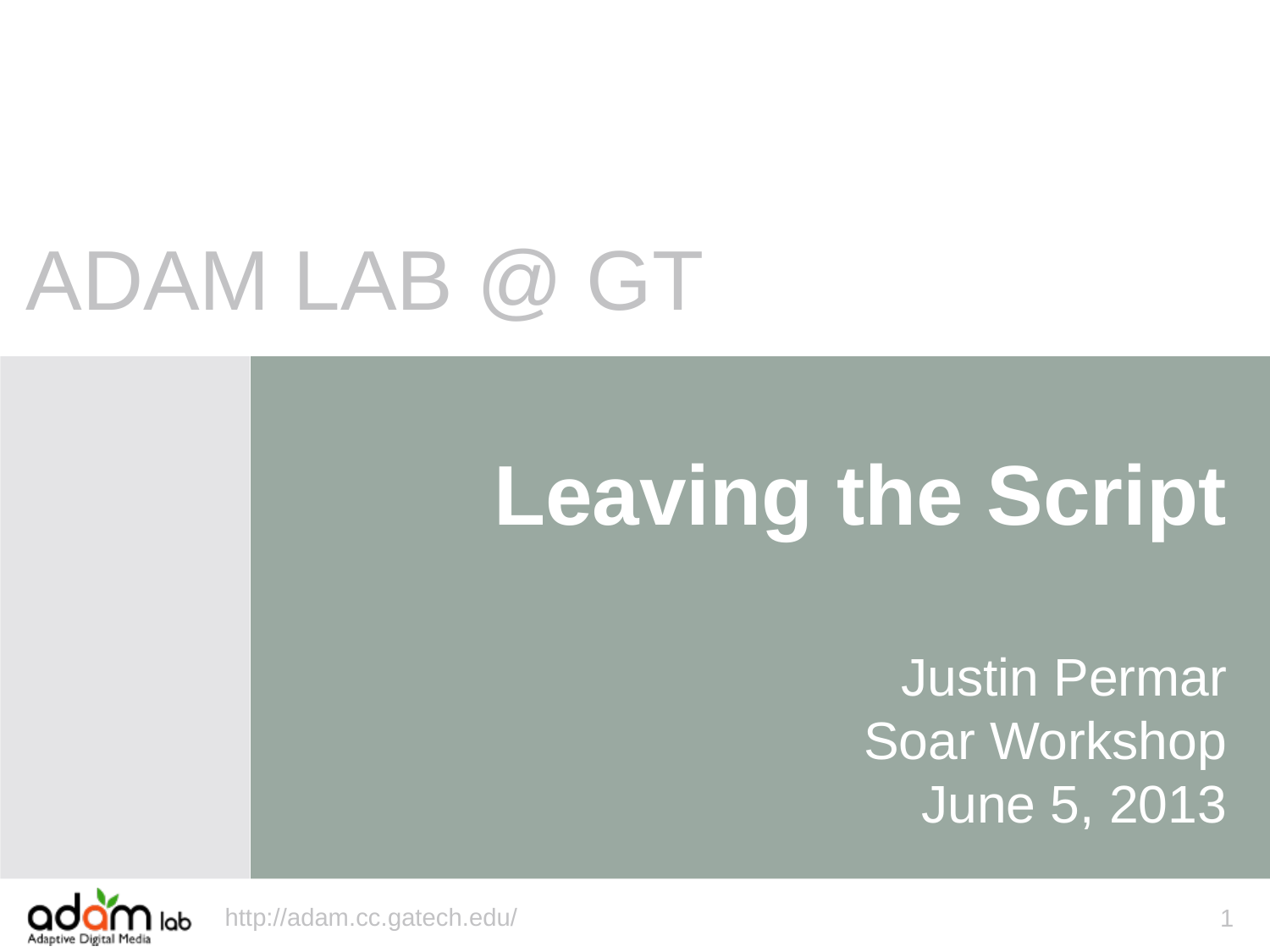

ADAM LAB @ GT

# Leaving the Script

Justin Permar
Soar Workshop
June 5, 2013

http://adam.cc.gatech.edu/
1